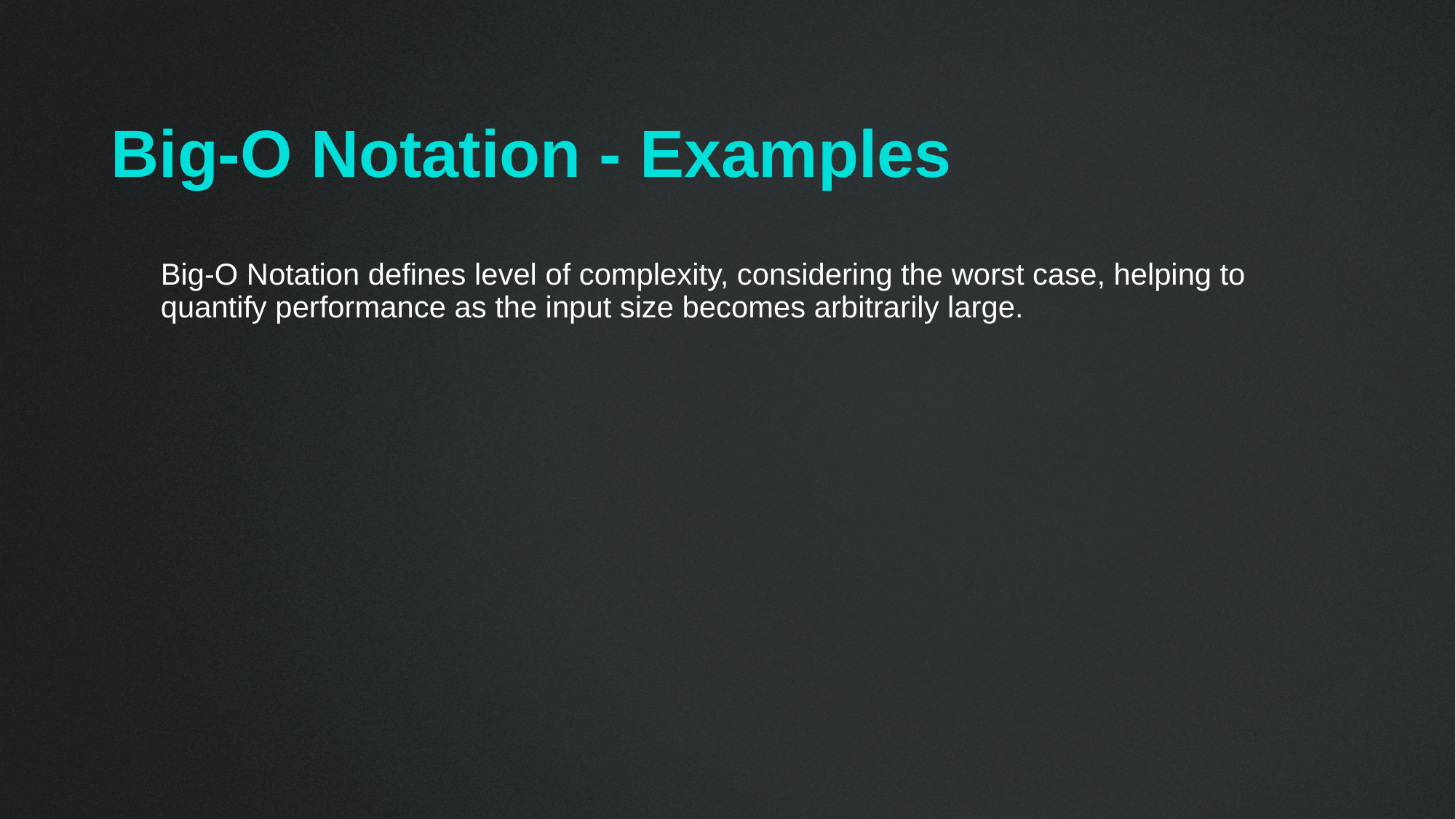

# Big-O Notation - Examples
Big-O Notation defines level of complexity, considering the worst case, helping to quantify performance as the input size becomes arbitrarily large.